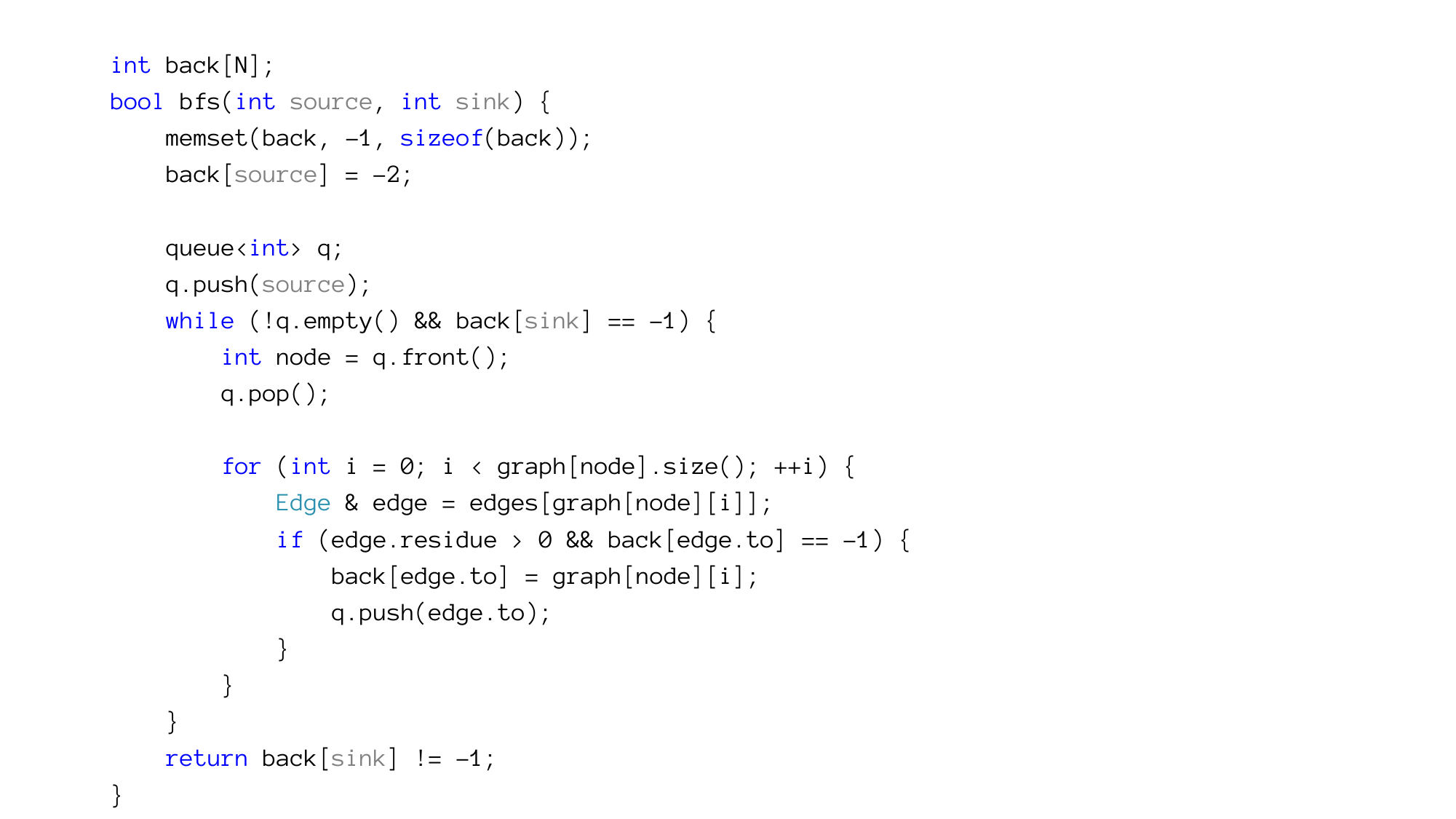

int back[N];
bool bfs(int source, int sink) {
    memset(back, -1, sizeof(back));
    back[source] = -2;

    queue<int> q;
    q.push(source);
    while (!q.empty() && back[sink] == -1) {
        int node = q.front();
        q.pop();

        for (int i = 0; i < graph[node].size(); ++i) {
            Edge & edge = edges[graph[node][i]];
            if (edge.residue > 0 && back[edge.to] == -1) {
                back[edge.to] = graph[node][i];
                q.push(edge.to);
            }
        }
    }
    return back[sink] != -1;
}